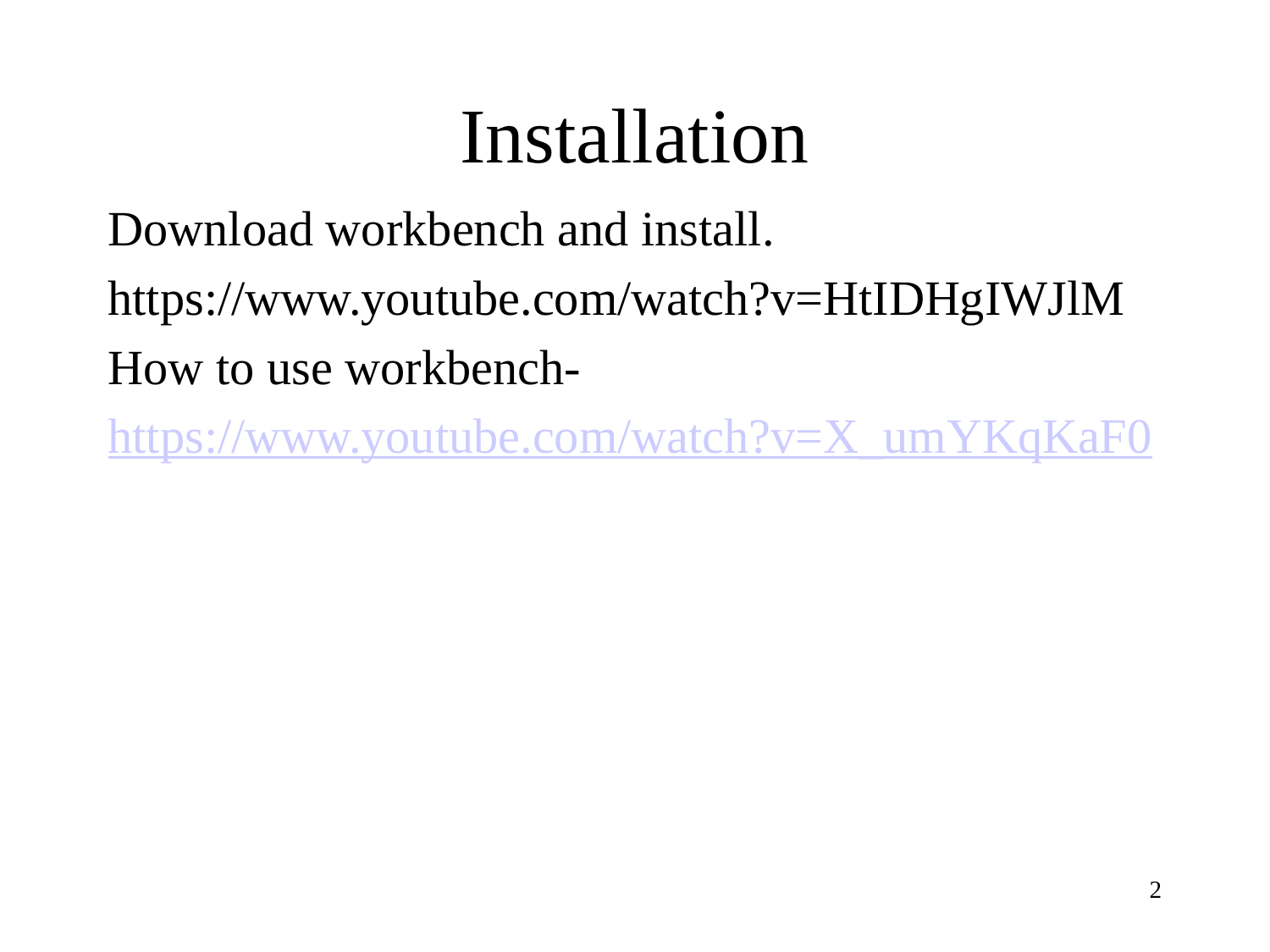

# Installation
Download workbench and install.
https://www.youtube.com/watch?v=HtIDHgIWJlM
How to use workbench-
https://www.youtube.com/watch?v=X_umYKqKaF0

2